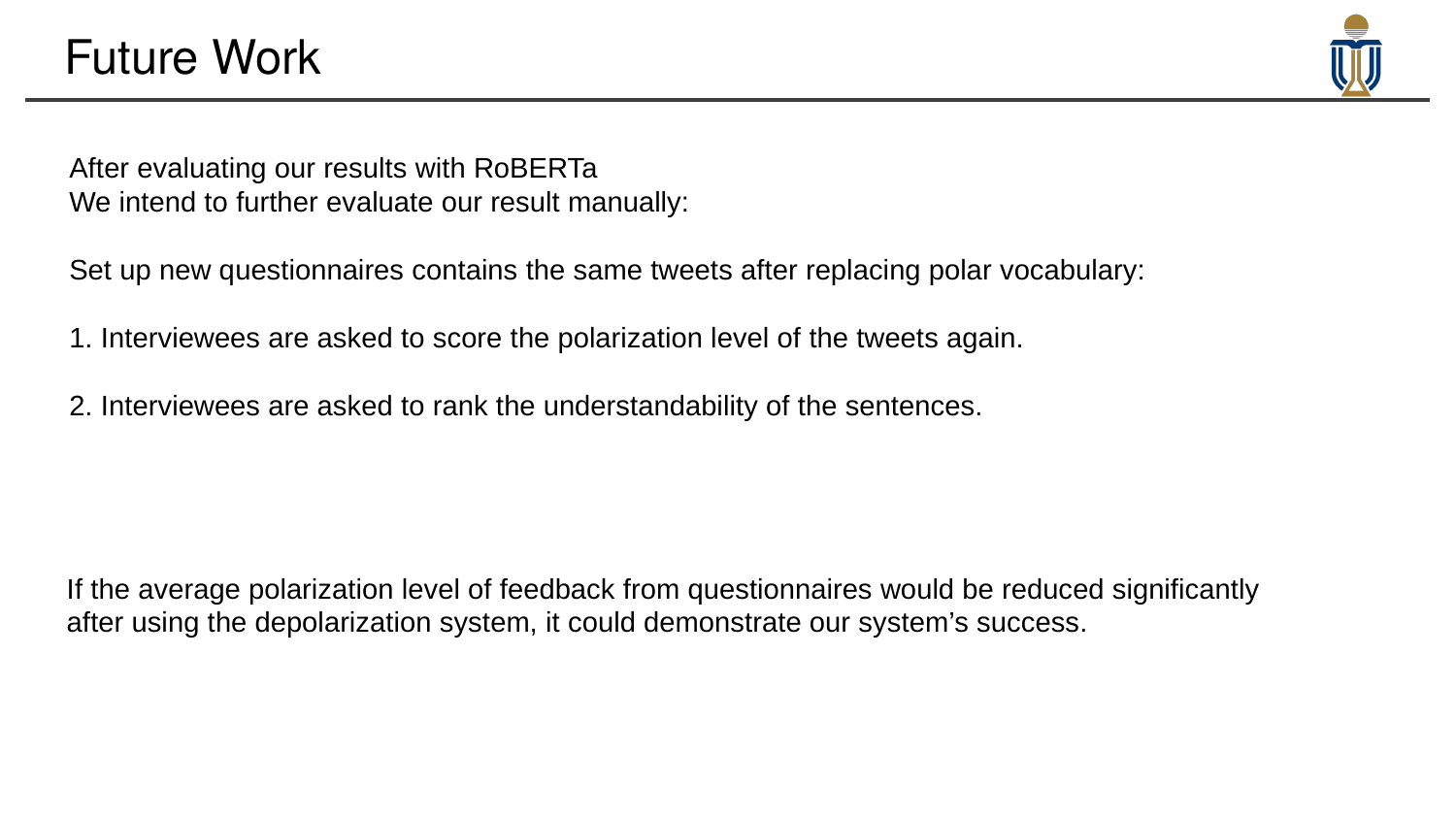

# Future Work
After evaluating our results with RoBERTa
We intend to further evaluate our result manually:

Set up new questionnaires contains the same tweets after replacing polar vocabulary:

1. Interviewees are asked to score the polarization level of the tweets again.

2. Interviewees are asked to rank the understandability of the sentences.
If the average polarization level of feedback from questionnaires would be reduced significantly
after using the depolarization system, it could demonstrate our system’s success.